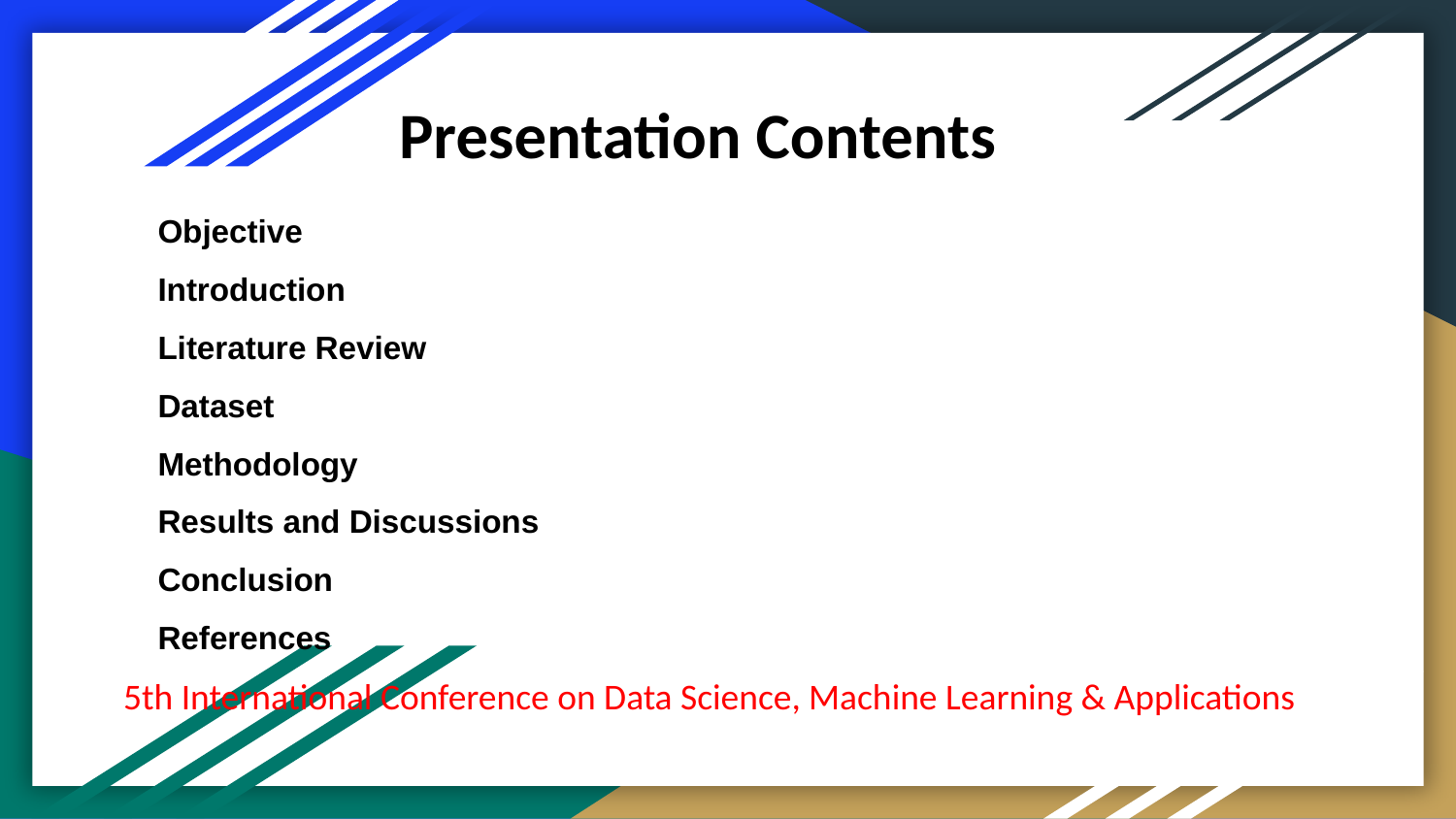

Presentation Contents
# Objective Introduction Literature Review Dataset Methodology Results and Discussions Conclusion References
5th International Conference on Data Science, Machine Learning & Applications